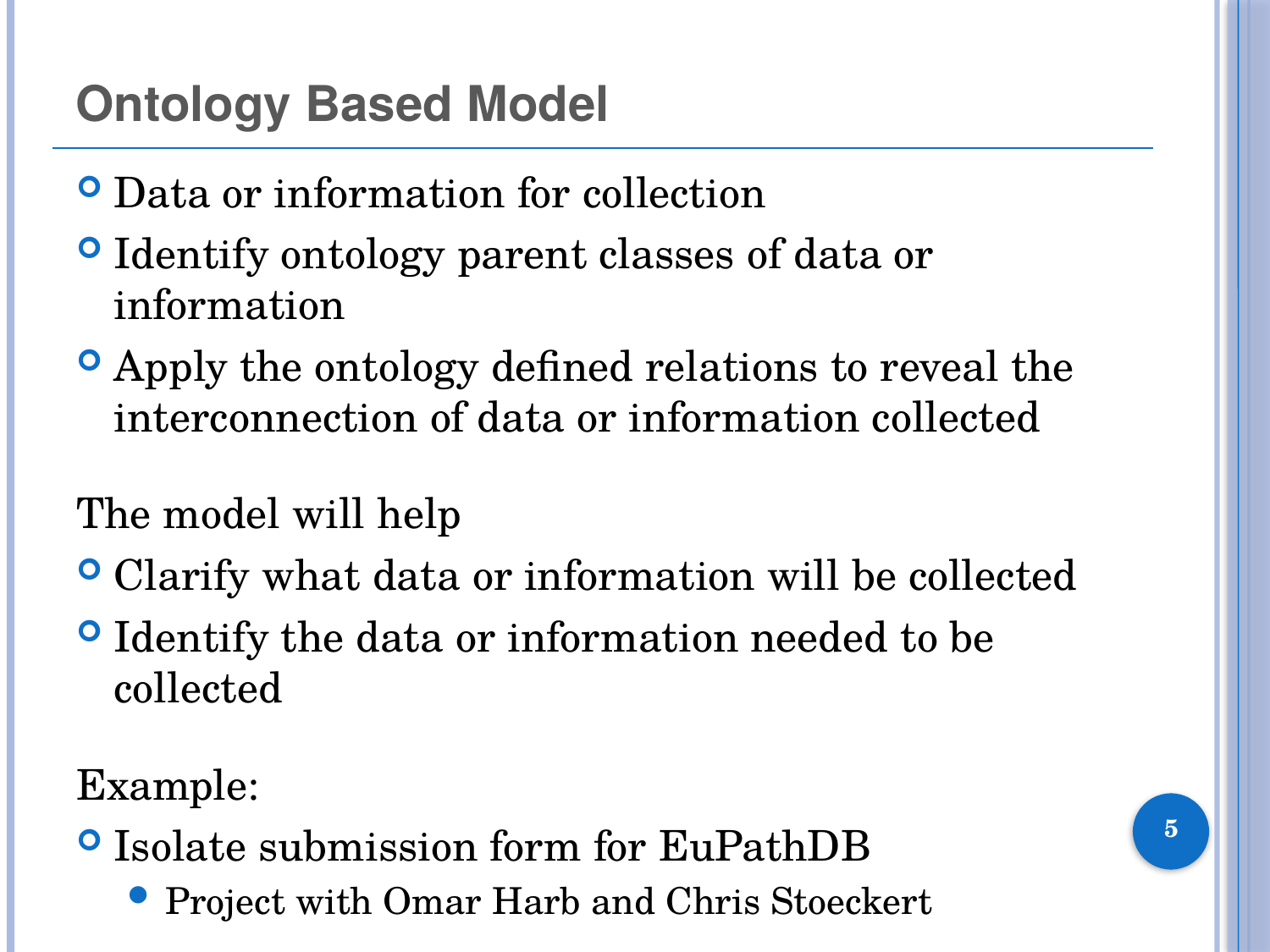

# Ontology Based Model
Data or information for collection
Identify ontology parent classes of data or information
Apply the ontology defined relations to reveal the interconnection of data or information collected

The model will help
Clarify what data or information will be collected
Identify the data or information needed to be collected

Example:
Isolate submission form for EuPathDB
Project with Omar Harb and Chris Stoeckert
5